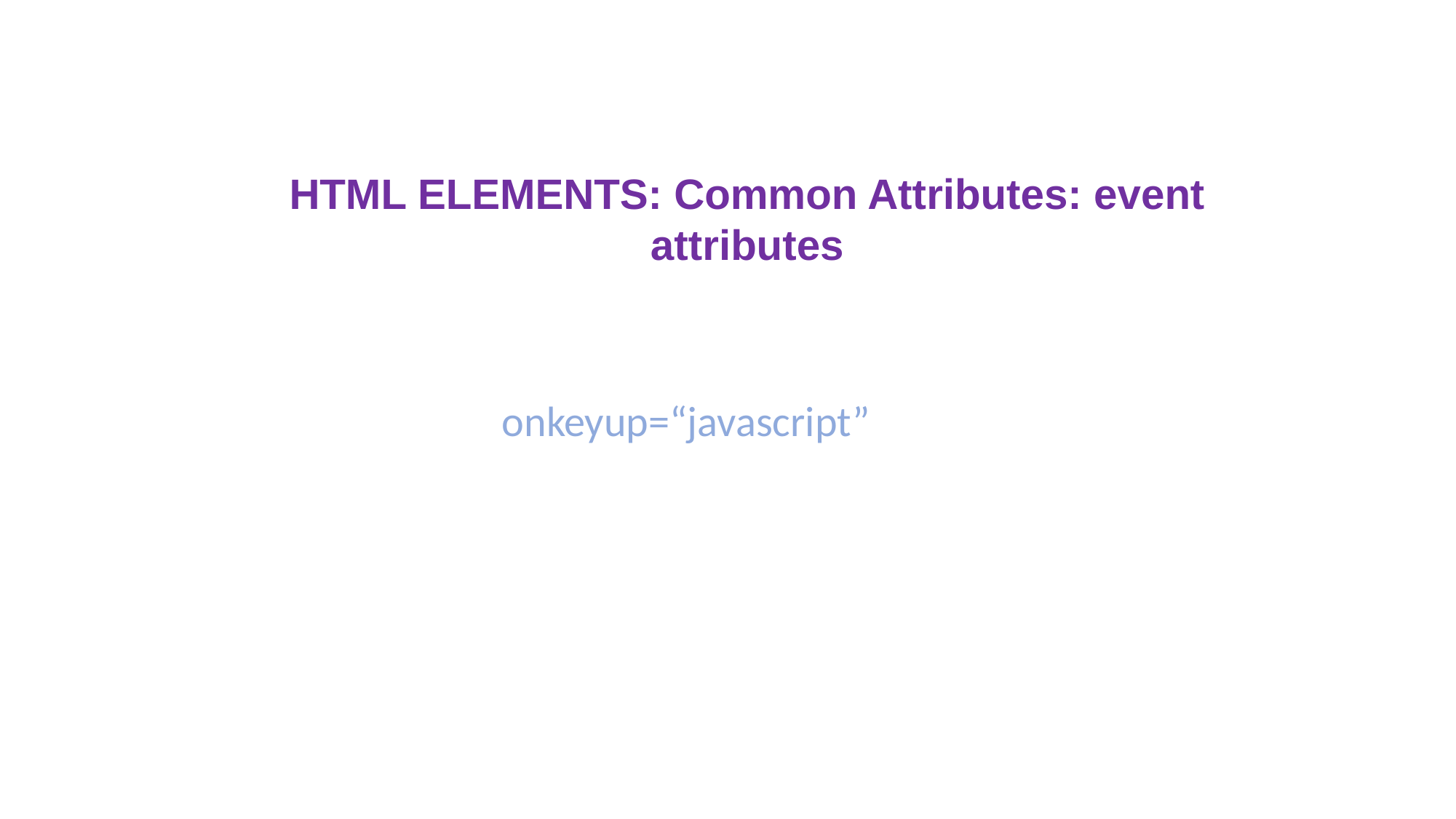

HTML ELEMENTS: Common Attributes: event attributes
onkeyup=“javascript”